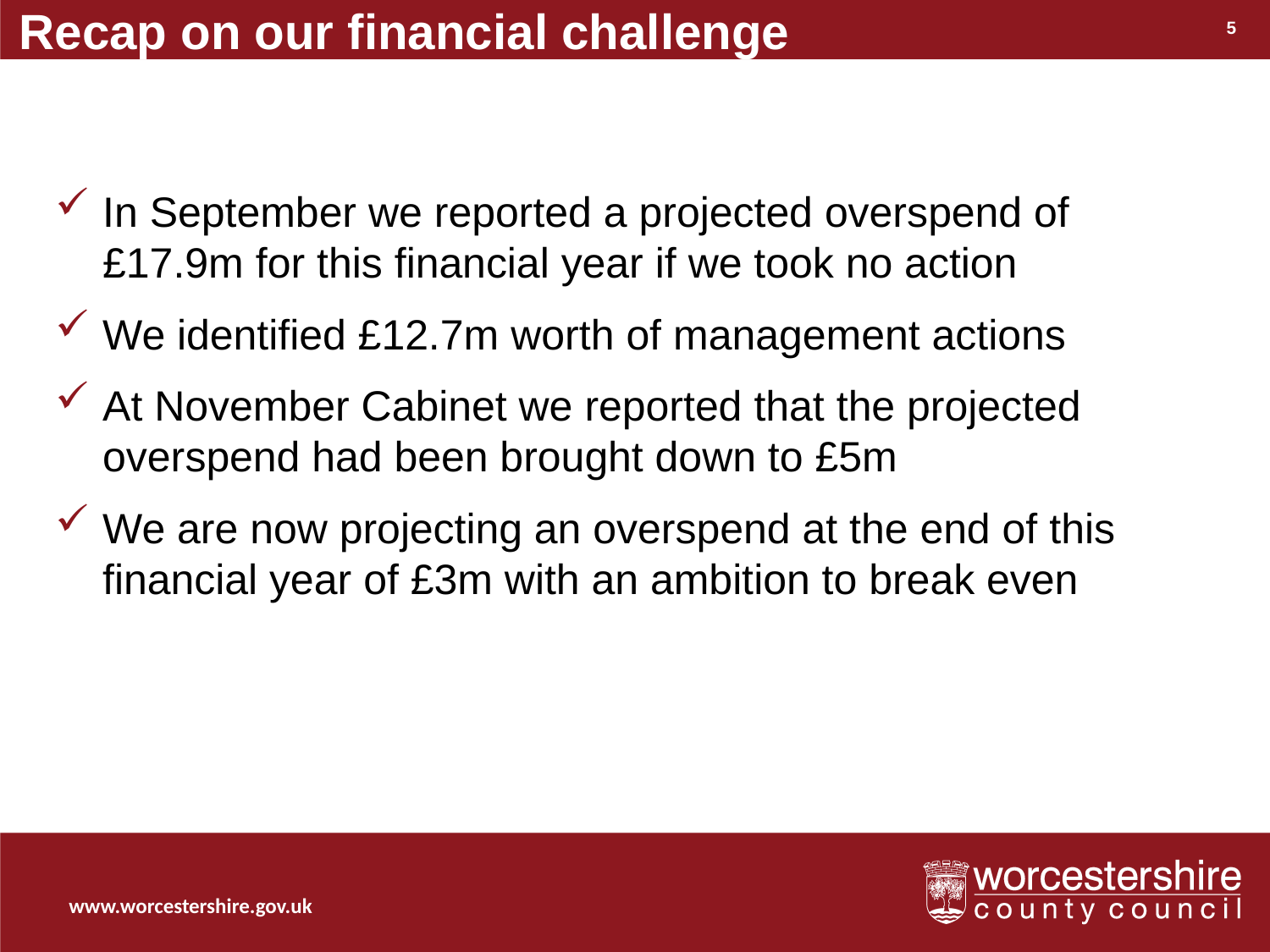

Recap on our financial challenge
5

In September we reported a projected overspend of £17.9m for this financial year if we took no action
We identified £12.7m worth of management actions
At November Cabinet we reported that the projected overspend had been brought down to £5m
We are now projecting an overspend at the end of this financial year of £3m with an ambition to break even